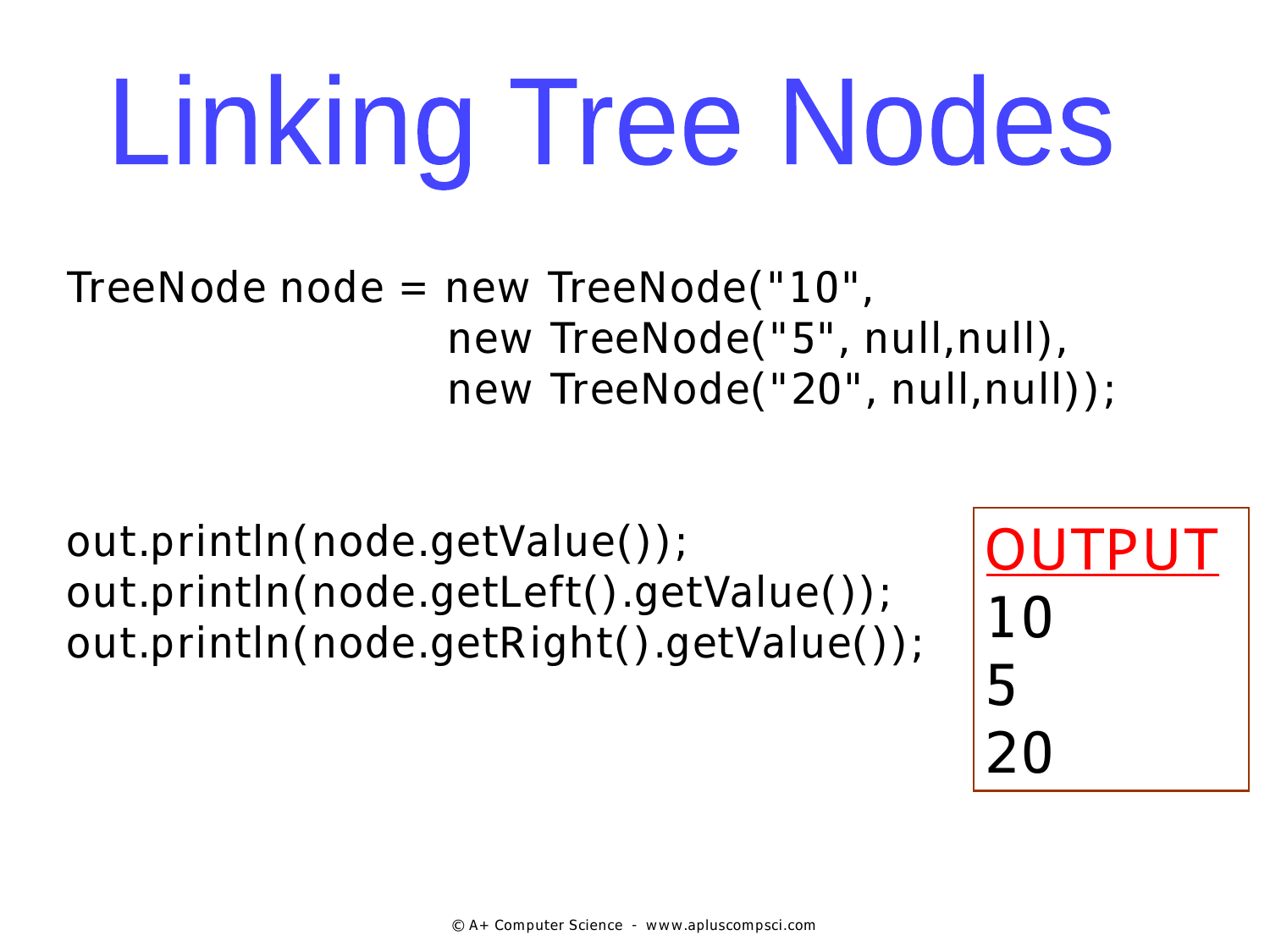

Linking Tree Nodes
TreeNode node = new TreeNode("10",
			new TreeNode("5", null,null),
			new TreeNode("20", null,null));

out.println(node.getValue());
out.println(node.getLeft().getValue());
out.println(node.getRight().getValue());
OUTPUT10
5
20

© A+ Computer Science  -  www.apluscompsci.com